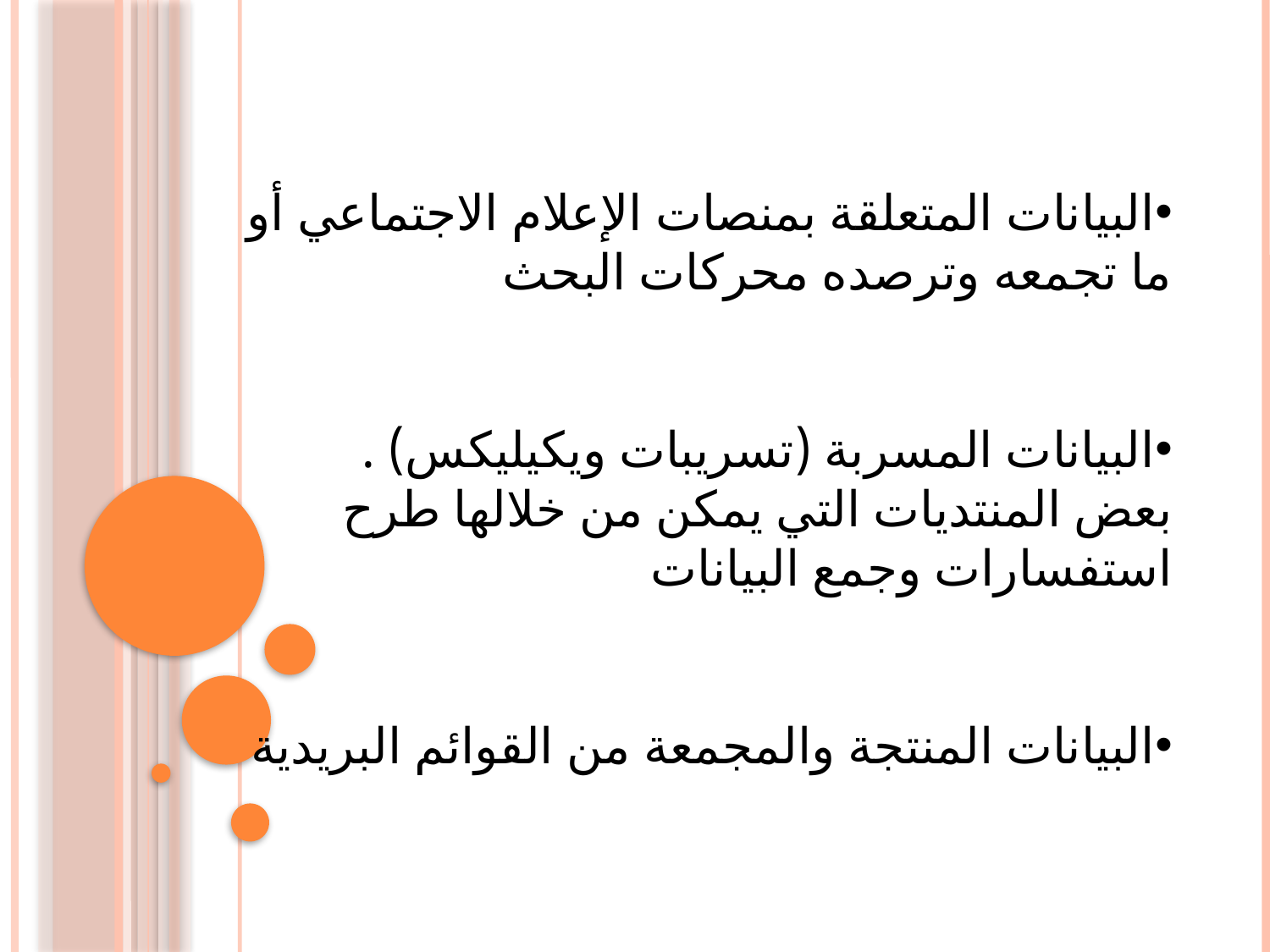

البيانات المتعلقة بمنصات الإعلام الاجتماعي أو ما تجمعه وترصده محركات البحث

البيانات المسربة (تسريبات ويكيليكس) .
بعض المنتديات التي يمكن من خلالها طرح استفسارات وجمع البيانات

البيانات المنتجة والمجمعة من القوائم البريدية